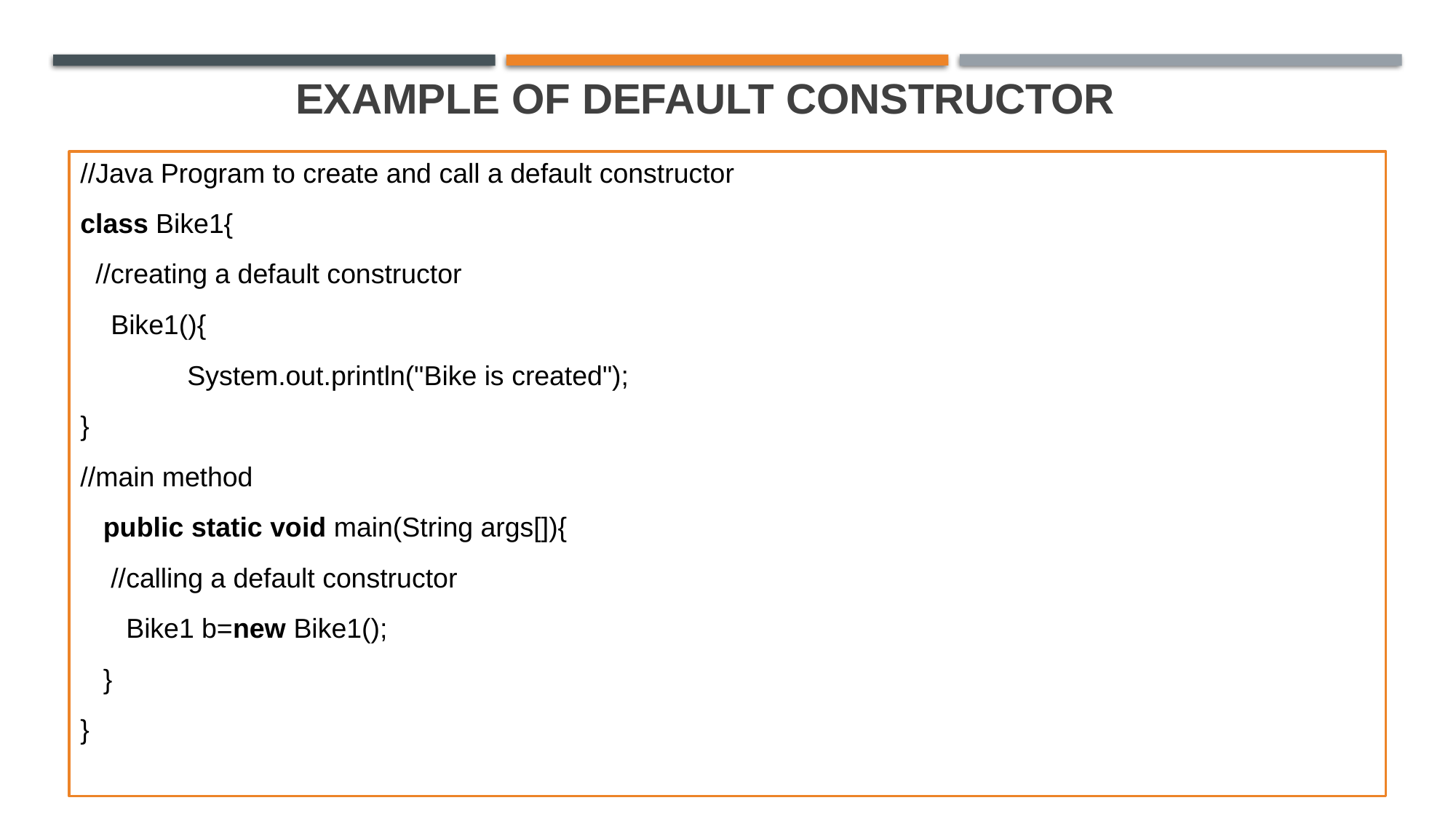

# EXAMPLE OF Default Constructor

//Java Program to create and call a default constructor
class Bike1{
  //creating a default constructor
    Bike1(){
              System.out.println("Bike is created");
}
//main method
   public static void main(String args[]){
    //calling a default constructor
      Bike1 b=new Bike1();
   }
}